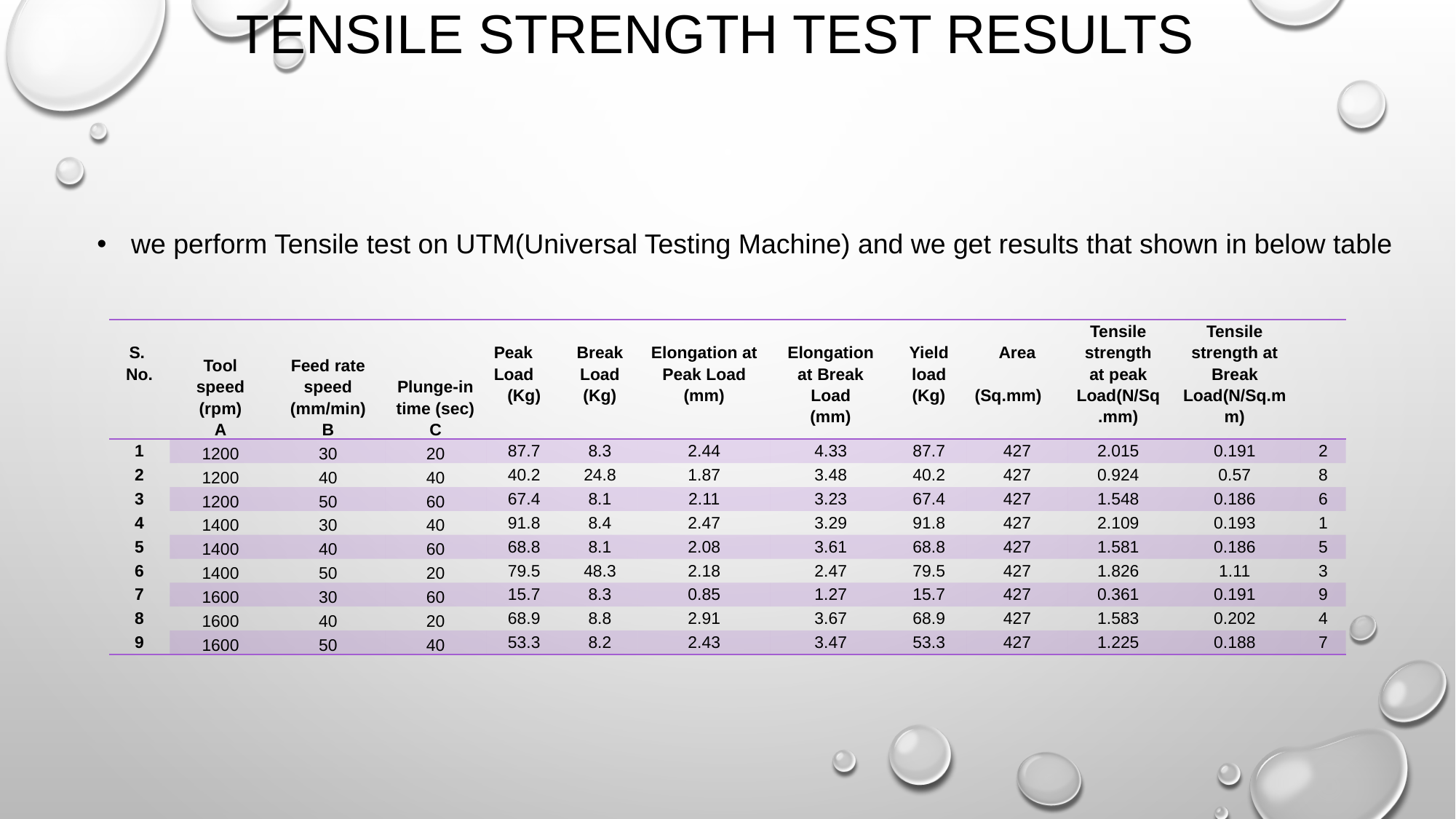

# Tensile strength test results
we perform Tensile test on UTM(Universal Testing Machine) and we get results that shown in below table
| S. No. | Tool speed (rpm) A | Feed rate speed (mm/min) B | Plunge-in time (sec) C | Peak Load (Kg) | Break Load (Kg) | Elongation at Peak Load (mm) | Elongation at Break Load (mm) | Yield load (Kg) | Area   (Sq.mm) | Tensile strength at peak Load(N/Sq.mm) | Tensile strength at Break Load(N/Sq.mm) |  |
| --- | --- | --- | --- | --- | --- | --- | --- | --- | --- | --- | --- | --- |
| 1 | 1200 | 30 | 20 | 87.7 | 8.3 | 2.44 | 4.33 | 87.7 | 427 | 2.015 | 0.191 | 2 |
| 2 | 1200 | 40 | 40 | 40.2 | 24.8 | 1.87 | 3.48 | 40.2 | 427 | 0.924 | 0.57 | 8 |
| 3 | 1200 | 50 | 60 | 67.4 | 8.1 | 2.11 | 3.23 | 67.4 | 427 | 1.548 | 0.186 | 6 |
| 4 | 1400 | 30 | 40 | 91.8 | 8.4 | 2.47 | 3.29 | 91.8 | 427 | 2.109 | 0.193 | 1 |
| 5 | 1400 | 40 | 60 | 68.8 | 8.1 | 2.08 | 3.61 | 68.8 | 427 | 1.581 | 0.186 | 5 |
| 6 | 1400 | 50 | 20 | 79.5 | 48.3 | 2.18 | 2.47 | 79.5 | 427 | 1.826 | 1.11 | 3 |
| 7 | 1600 | 30 | 60 | 15.7 | 8.3 | 0.85 | 1.27 | 15.7 | 427 | 0.361 | 0.191 | 9 |
| 8 | 1600 | 40 | 20 | 68.9 | 8.8 | 2.91 | 3.67 | 68.9 | 427 | 1.583 | 0.202 | 4 |
| 9 | 1600 | 50 | 40 | 53.3 | 8.2 | 2.43 | 3.47 | 53.3 | 427 | 1.225 | 0.188 | 7 |